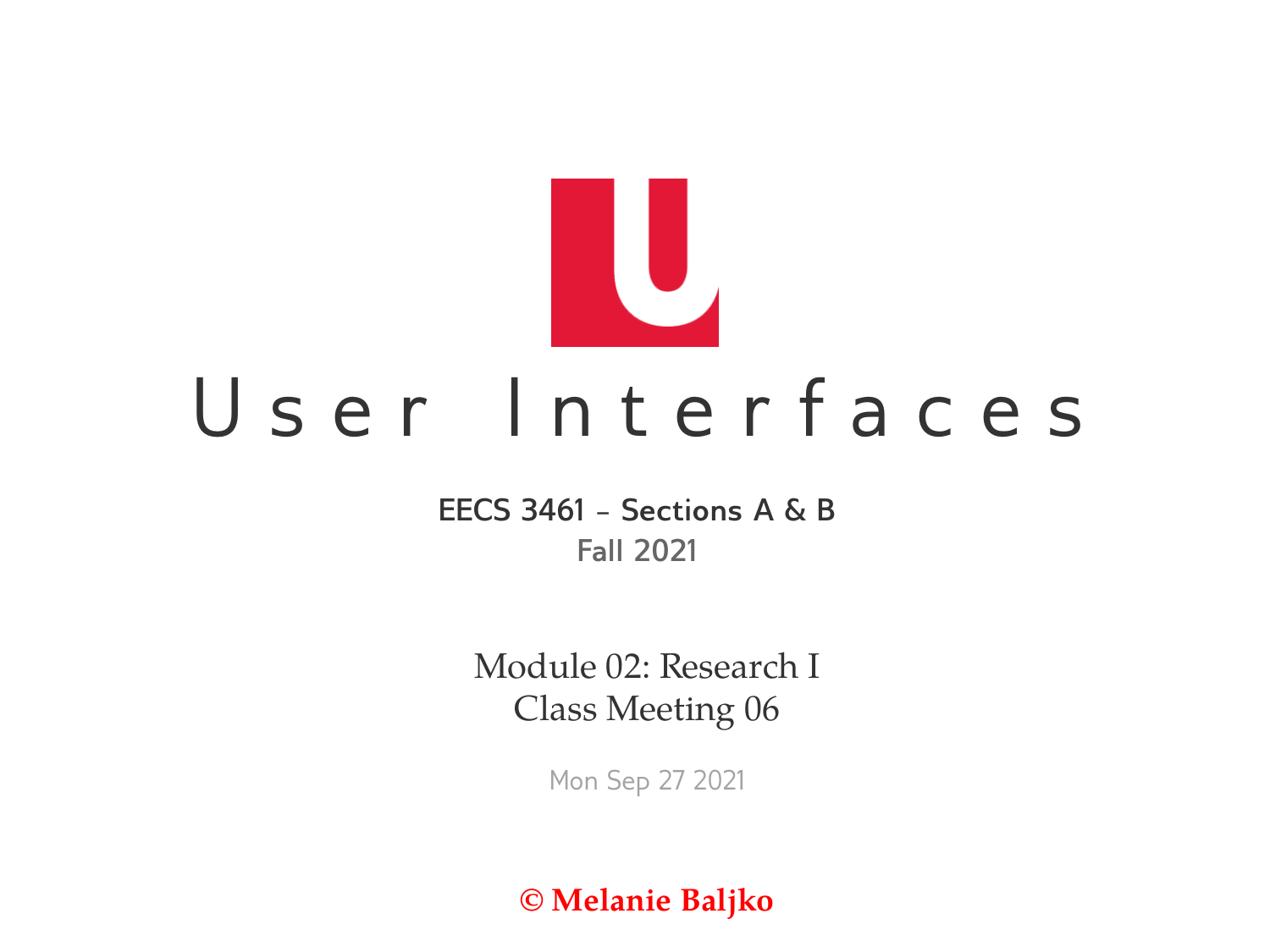

Module 02: Research I
Class Meeting 06
Mon Sep 27 2021
© Melanie Baljko